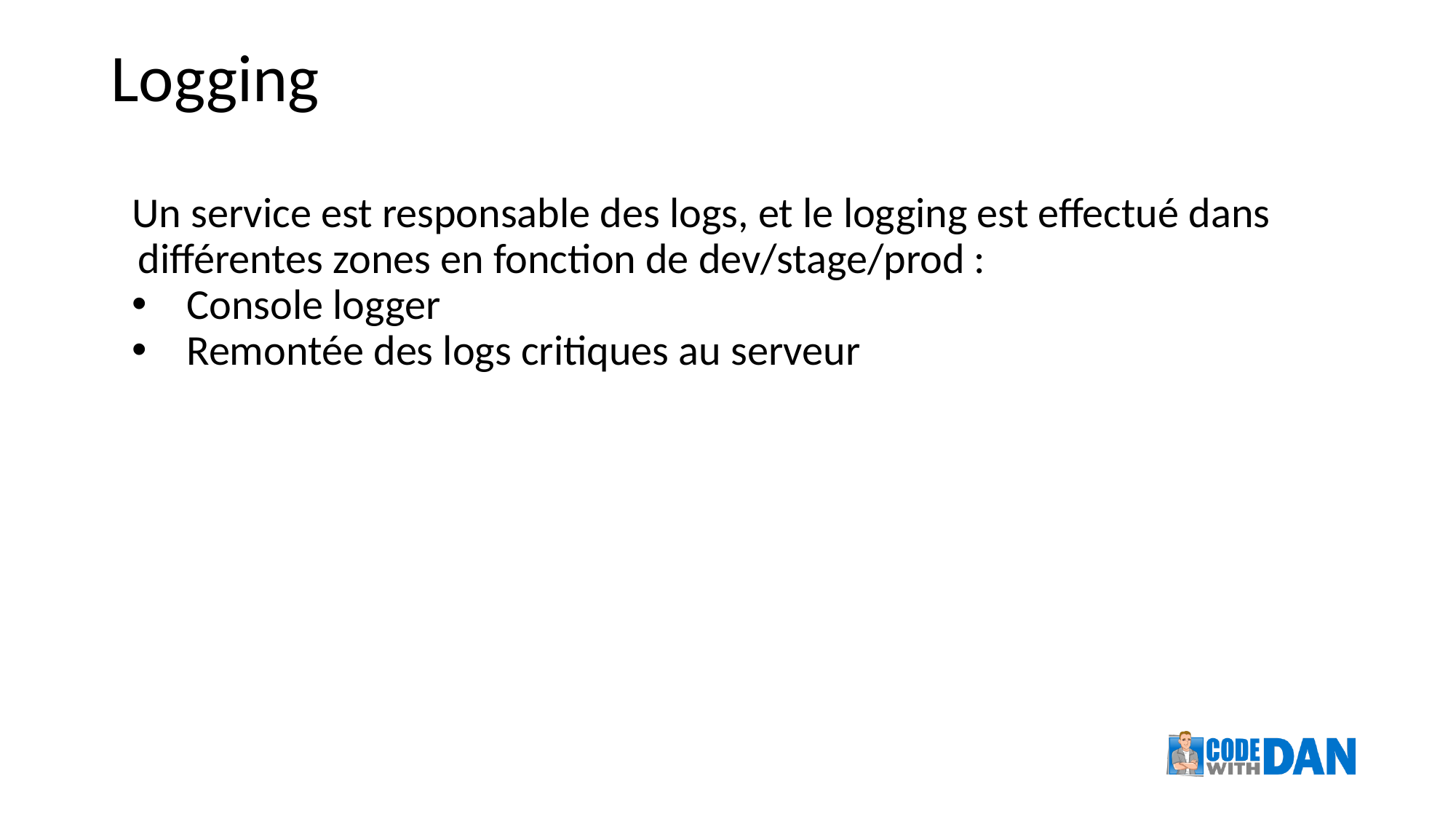

# Logging
Un service est responsable des logs, et le logging est effectué dans différentes zones en fonction de dev/stage/prod :
Console logger
Remontée des logs critiques au serveur